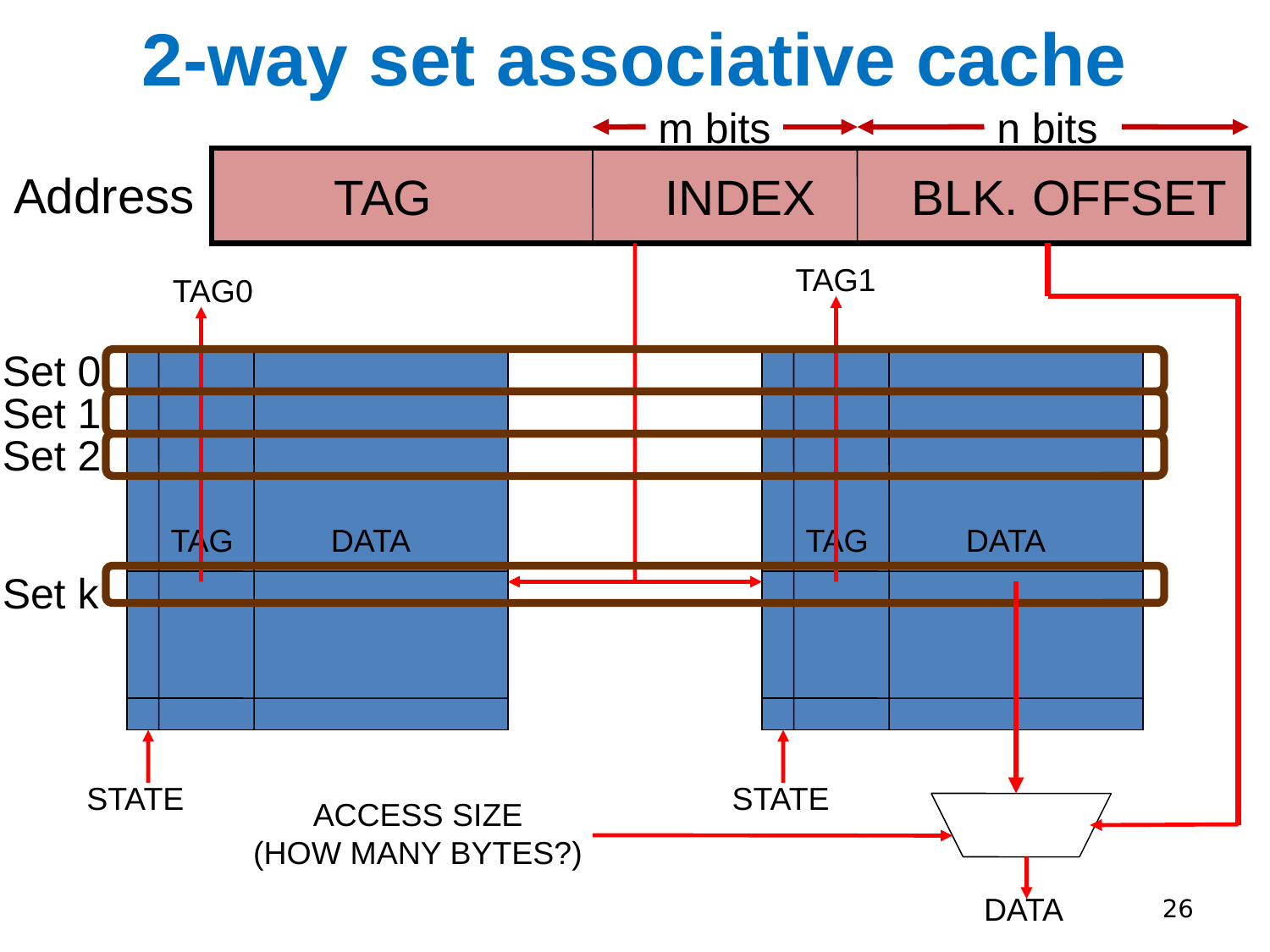

# 2-way set associative cache
m bits
n bits

        TAG                 INDEX       BLK. OFFSET

Address

TAG1
TAG0

Set 0

    TAG           DATA

    TAG           DATA

Set 1

Set 2

Set k

STATE
STATE
ACCESS SIZE
(HOW MANY BYTES?)

26
DATA